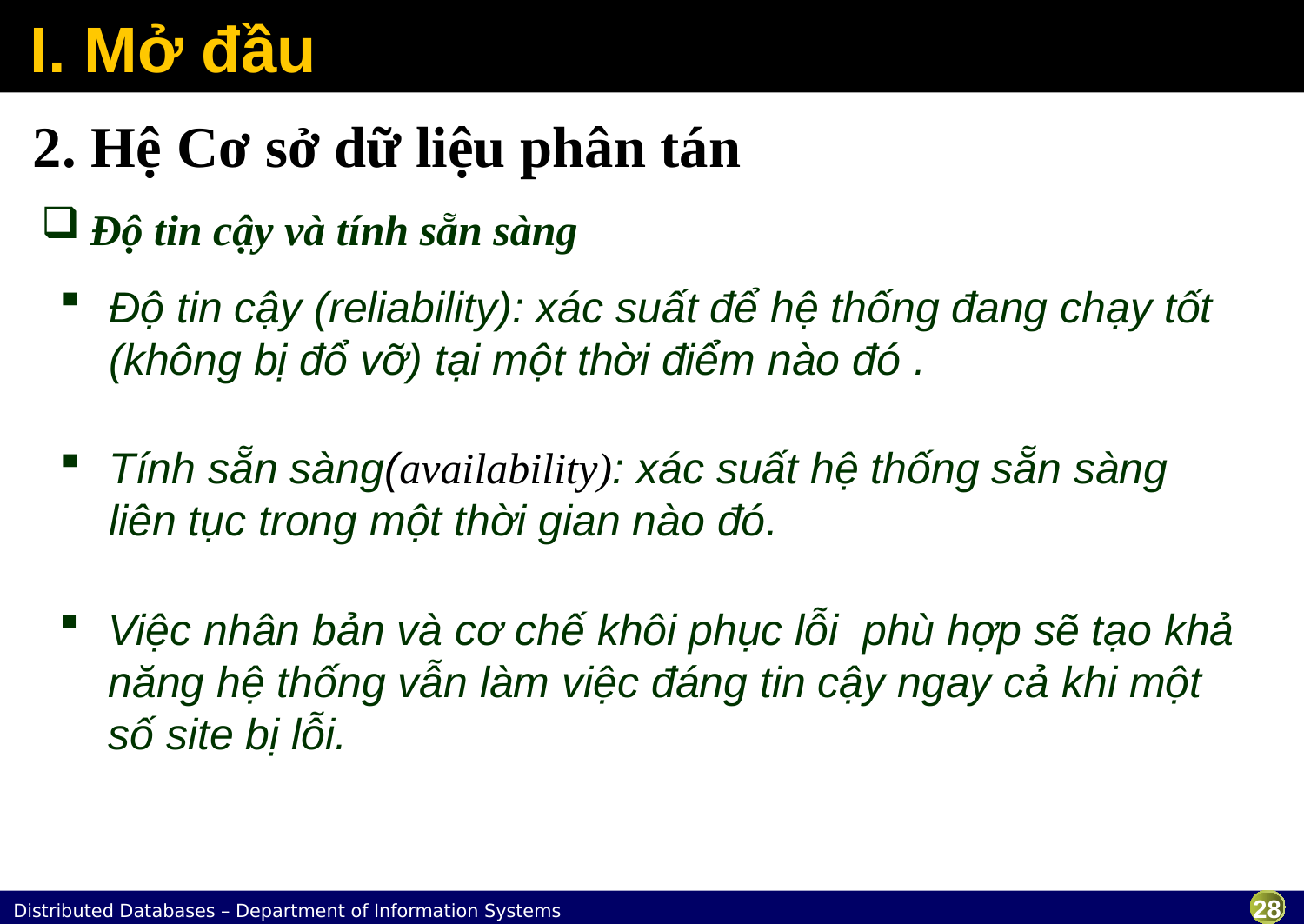

# I. Mở đầu
2. Hệ Cơ sở dữ liệu phân tán
Độ tin cậy và tính sẵn sàng
Độ tin cậy (reliability): xác suất để hệ thống đang chạy tốt (không bị đổ vỡ) tại một thời điểm nào đó .
File 1
data description
Tính sẵn sàng(availability): xác suất hệ thống sẵn sàng liên tục trong một thời gian nào đó.
program 2
File 2
Việc nhân bản và cơ chế khôi phục lỗi  phù hợp sẽ tạo khả năng hệ thống vẫn làm việc đáng tin cậy ngay cả khi một số site bị lỗi.
program 3
File 3
data description 3